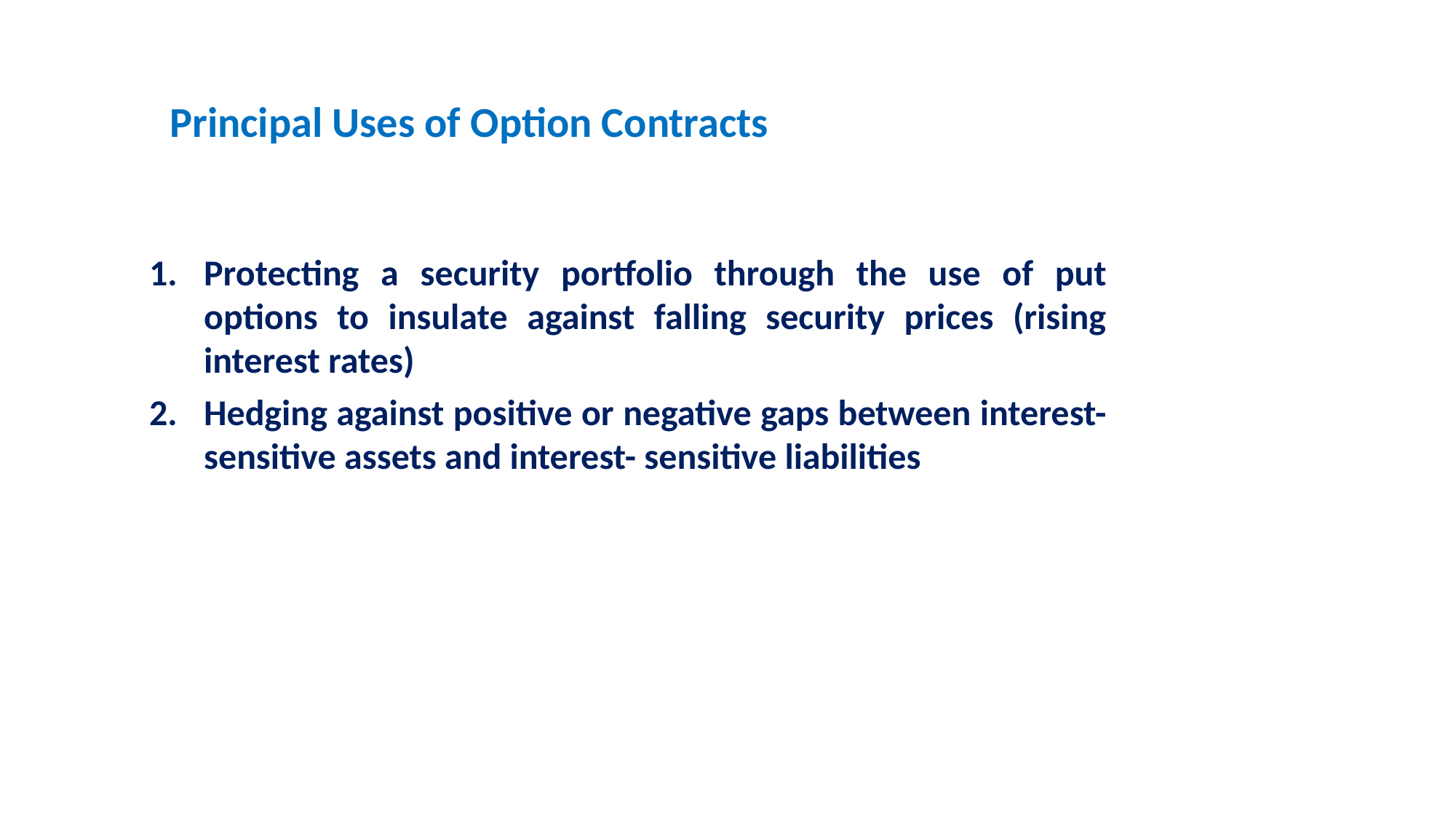

# Principal Uses of Option Contracts
Protecting a security portfolio through the use of put options to insulate against falling security prices (rising interest rates)
Hedging against positive or negative gaps between interest-sensitive assets and interest- sensitive liabilities